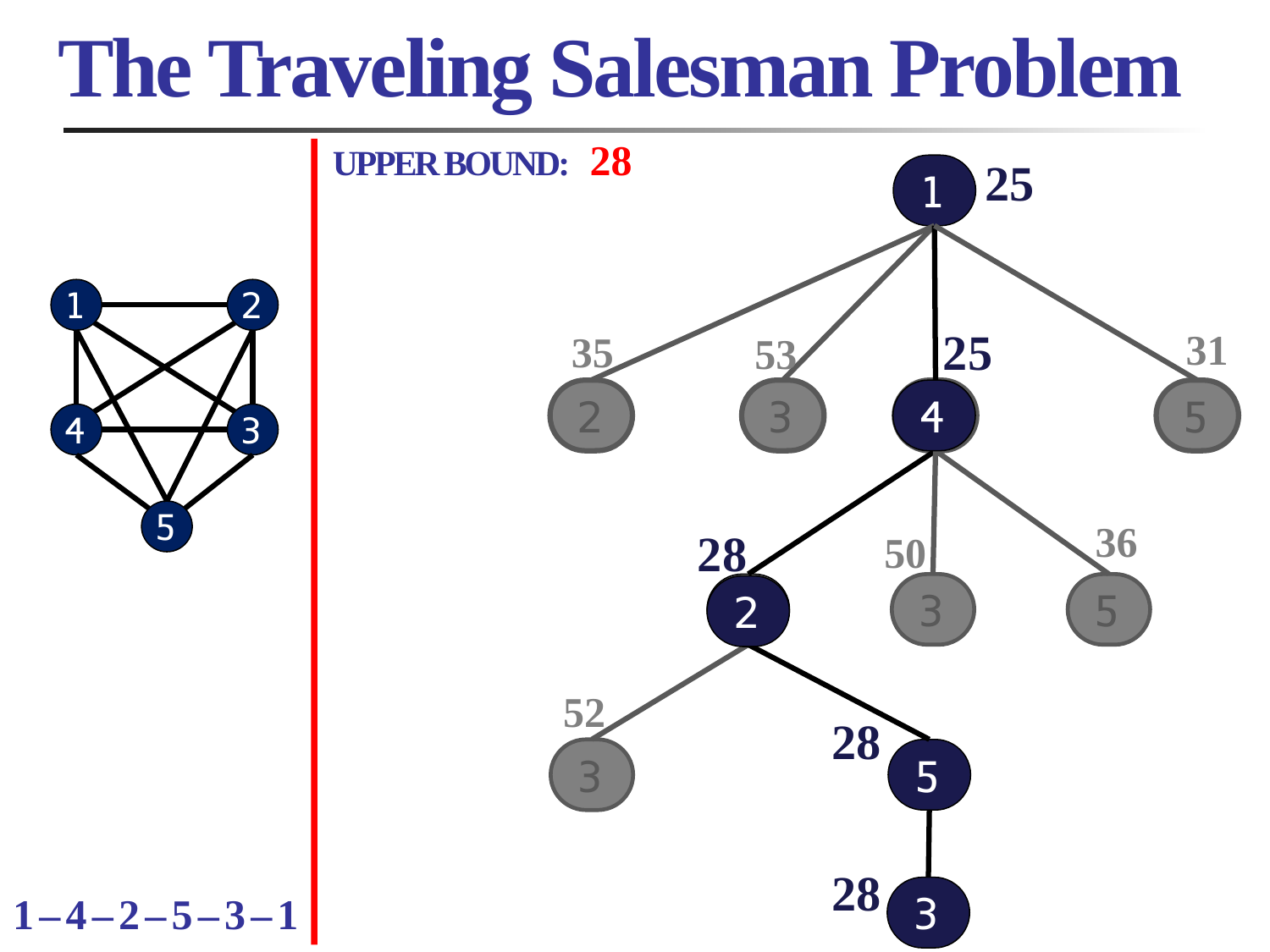

# The Traveling Salesman Problem
28
UPPER BOUND:

25
1
1
2
4
3
5
25
31
35
53
4
2
3
4
5
36
28
50
2
3
5
2
52
28
3
5
28
3
1 – 4 – 2 – 5 – 3 – 1